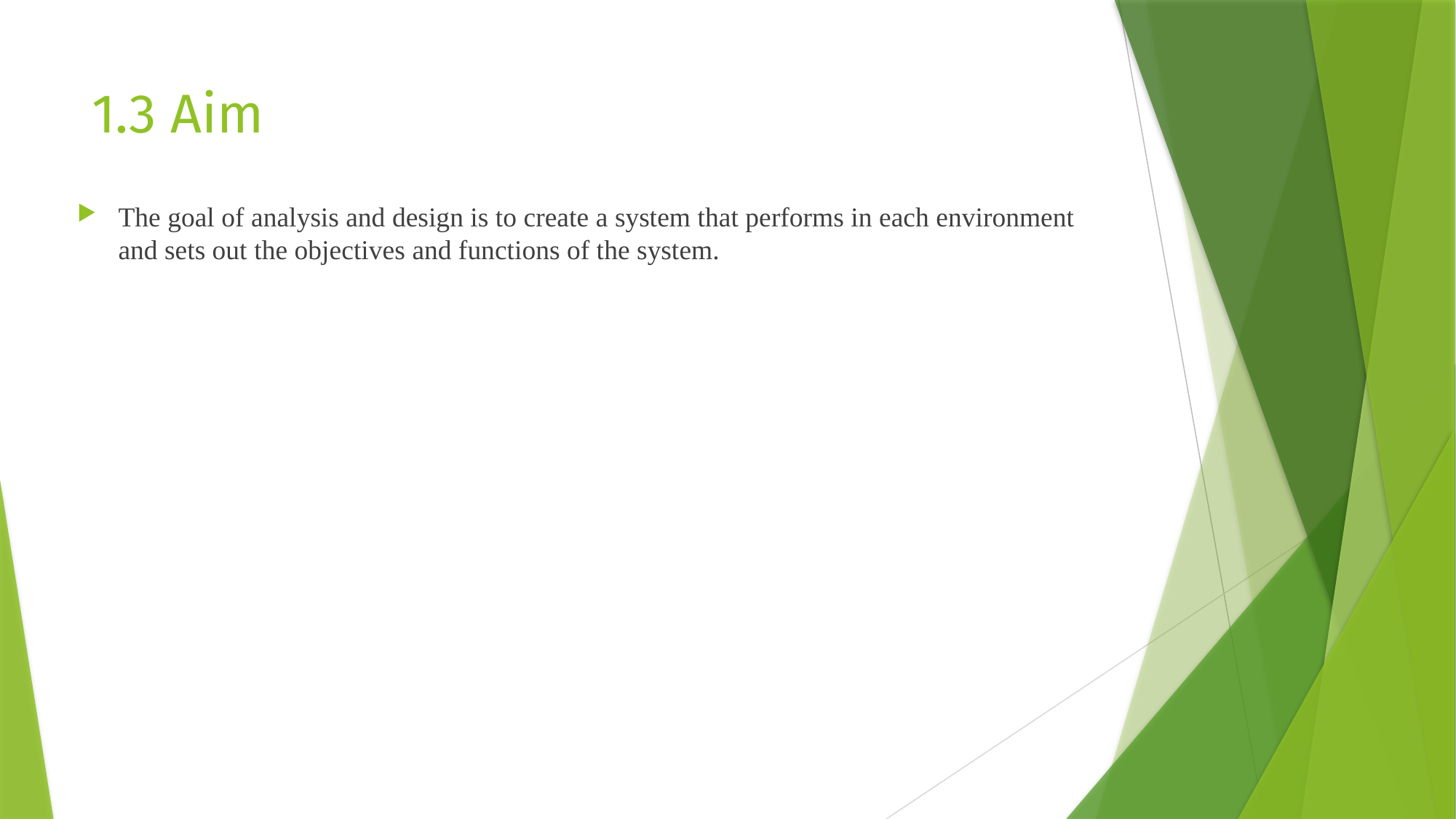

# 1.3 Aim
The goal of analysis and design is to create a system that performs in each environment and sets out the objectives and functions of the system.